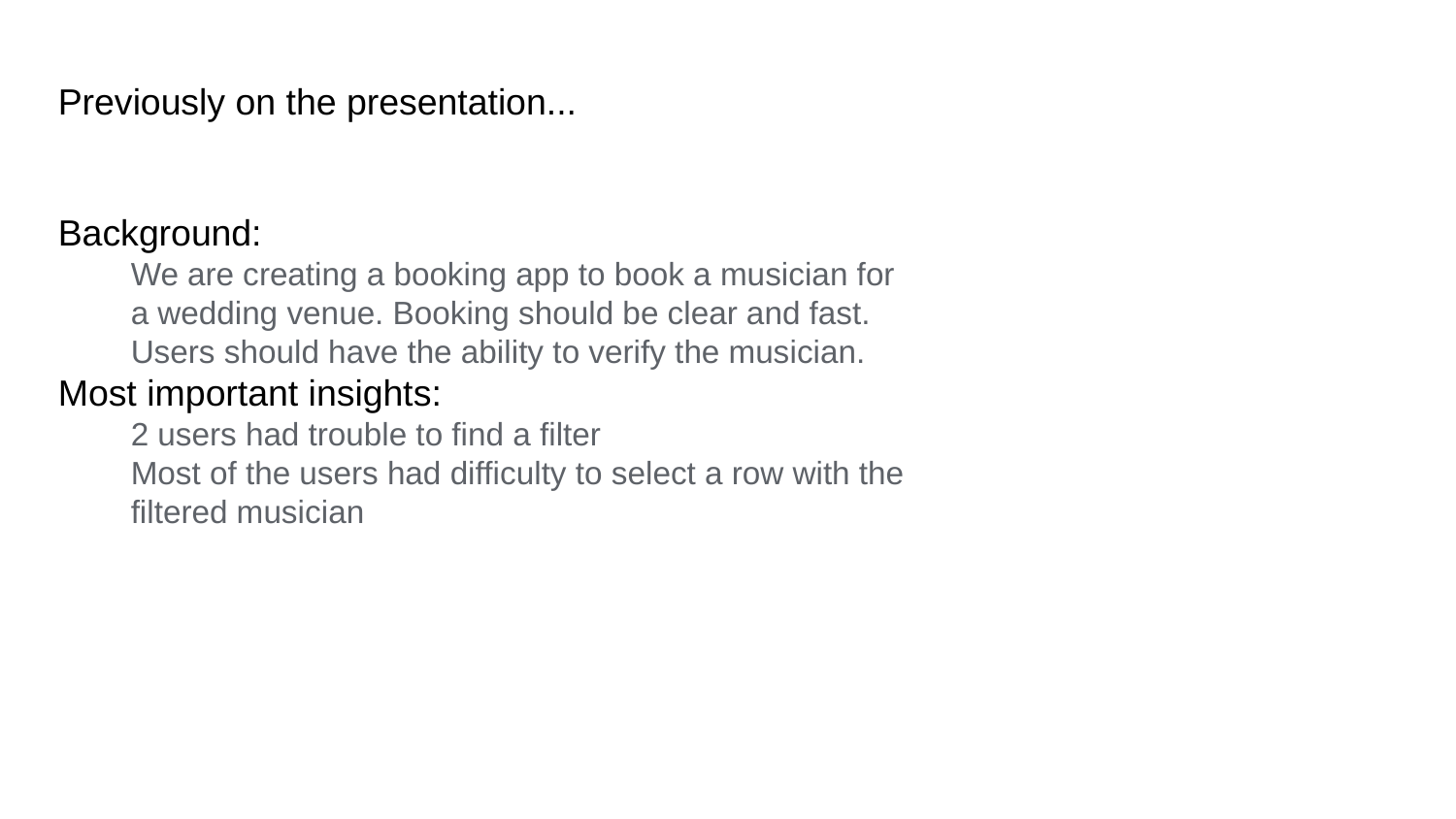

Previously on the presentation...

Background:
We are creating a booking app to book a musician for a wedding venue. Booking should be clear and fast. Users should have the ability to verify the musician.
Most important insights:
2 users had trouble to find a filter
Most of the users had difficulty to select a row with the filtered musician